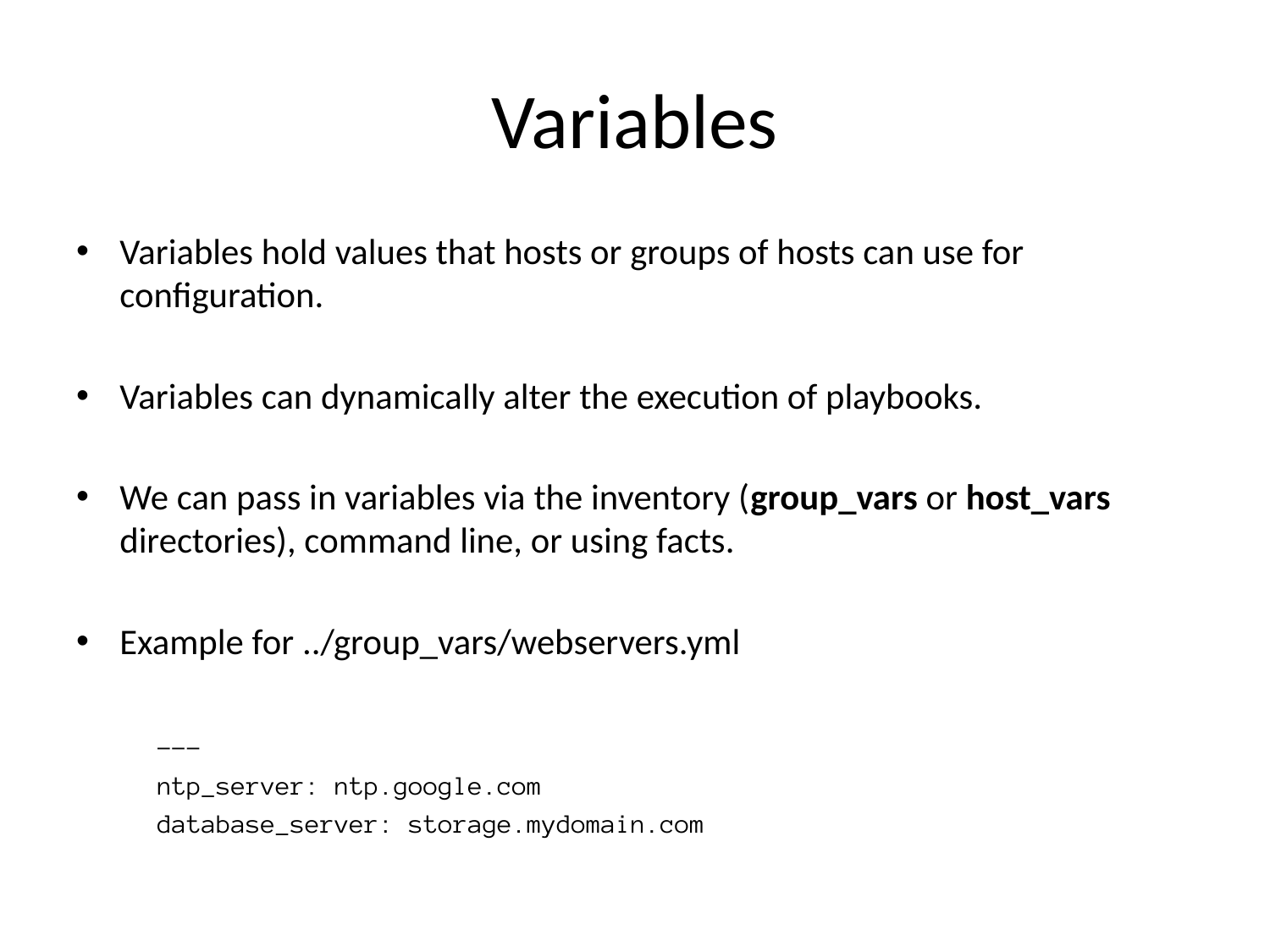

# Variables
Variables hold values that hosts or groups of hosts can use for configuration.

Variables can dynamically alter the execution of playbooks.

We can pass in variables via the inventory (group_vars or host_vars directories), command line, or using facts.

Example for ../group_vars/webservers.yml

	---
	ntp_server: ntp.google.com
	database_server: storage.mydomain.com